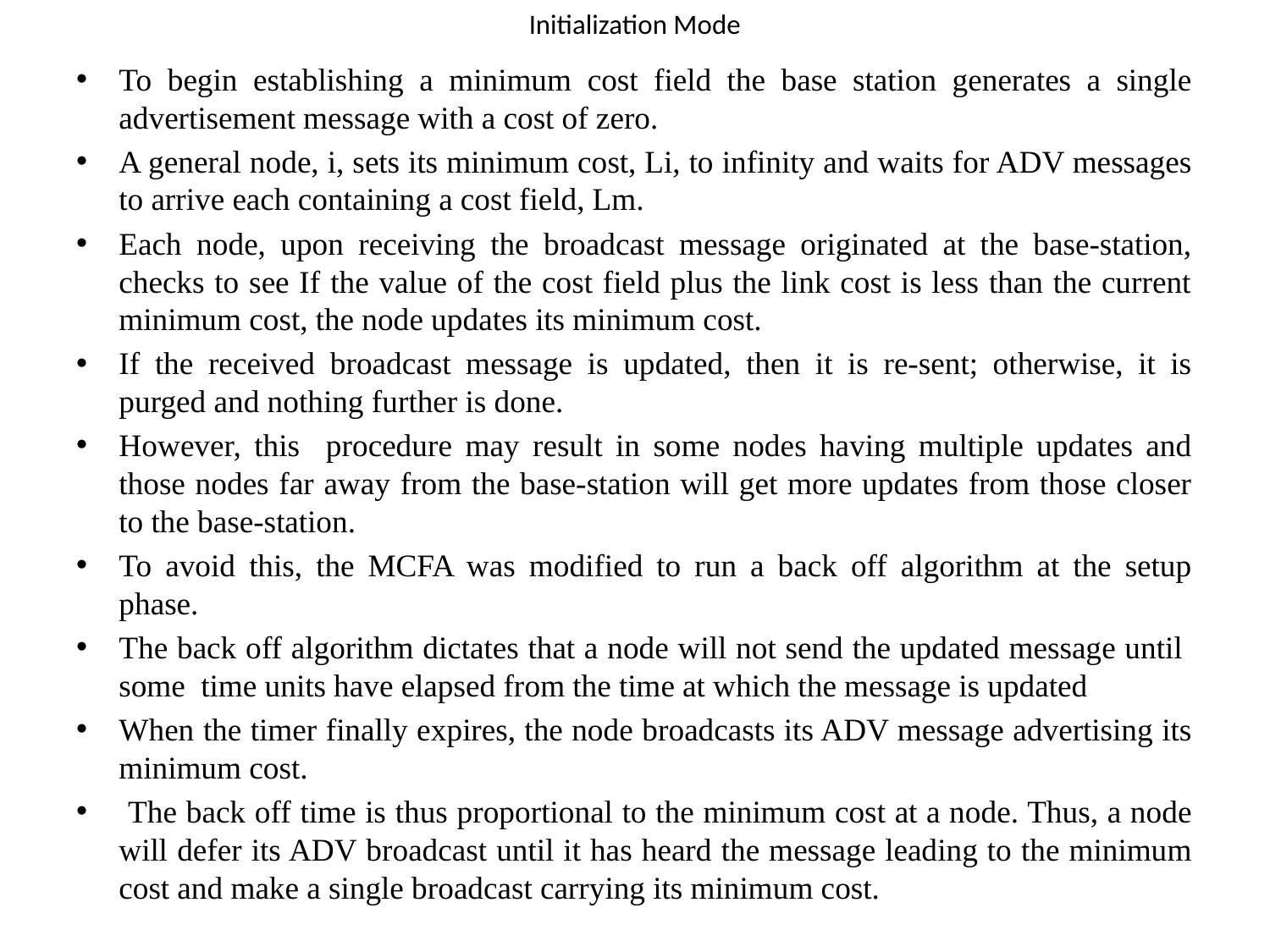

# Initialization Mode
To begin establishing a minimum cost field the base station generates a single advertisement message with a cost of zero.
A general node, i, sets its minimum cost, Li, to infinity and waits for ADV messages to arrive each containing a cost field, Lm.
Each node, upon receiving the broadcast message originated at the base-station, checks to see If the value of the cost field plus the link cost is less than the current minimum cost, the node updates its minimum cost.
If the received broadcast message is updated, then it is re-sent; otherwise, it is purged and nothing further is done.
However, this  procedure may result in some nodes having multiple updates and those nodes far away from the base-station will get more updates from those closer to the base-station.
To avoid this, the MCFA was modified to run a back off algorithm at the setup phase.
The back off algorithm dictates that a node will not send the updated message until  some  time units have elapsed from the time at which the message is updated
When the timer finally expires, the node broadcasts its ADV message advertising its minimum cost.
 The back off time is thus proportional to the minimum cost at a node. Thus, a node will defer its ADV broadcast until it has heard the message leading to the minimum cost and make a single broadcast carrying its minimum cost.